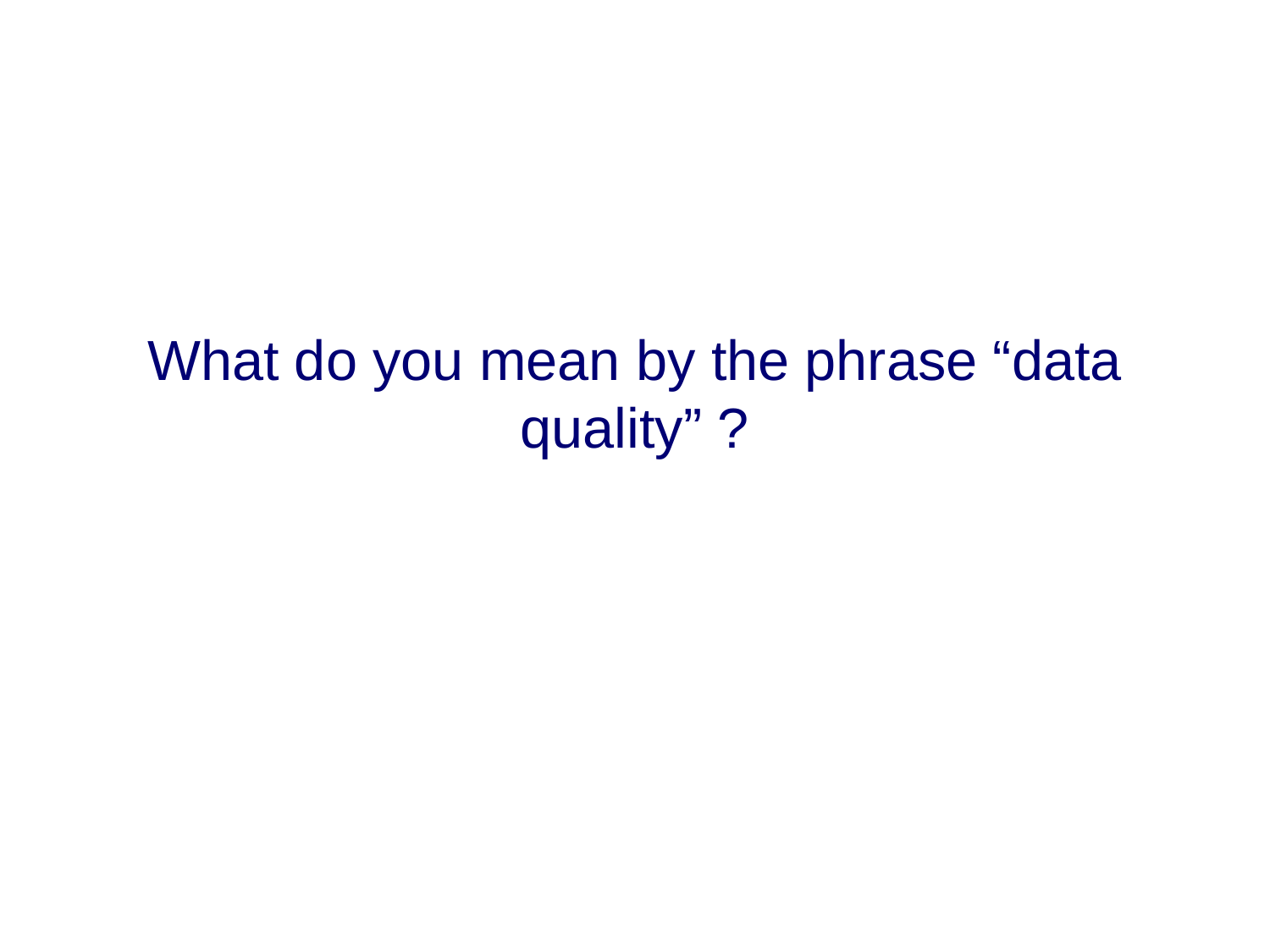

What do you mean by the phrase “data quality” ?